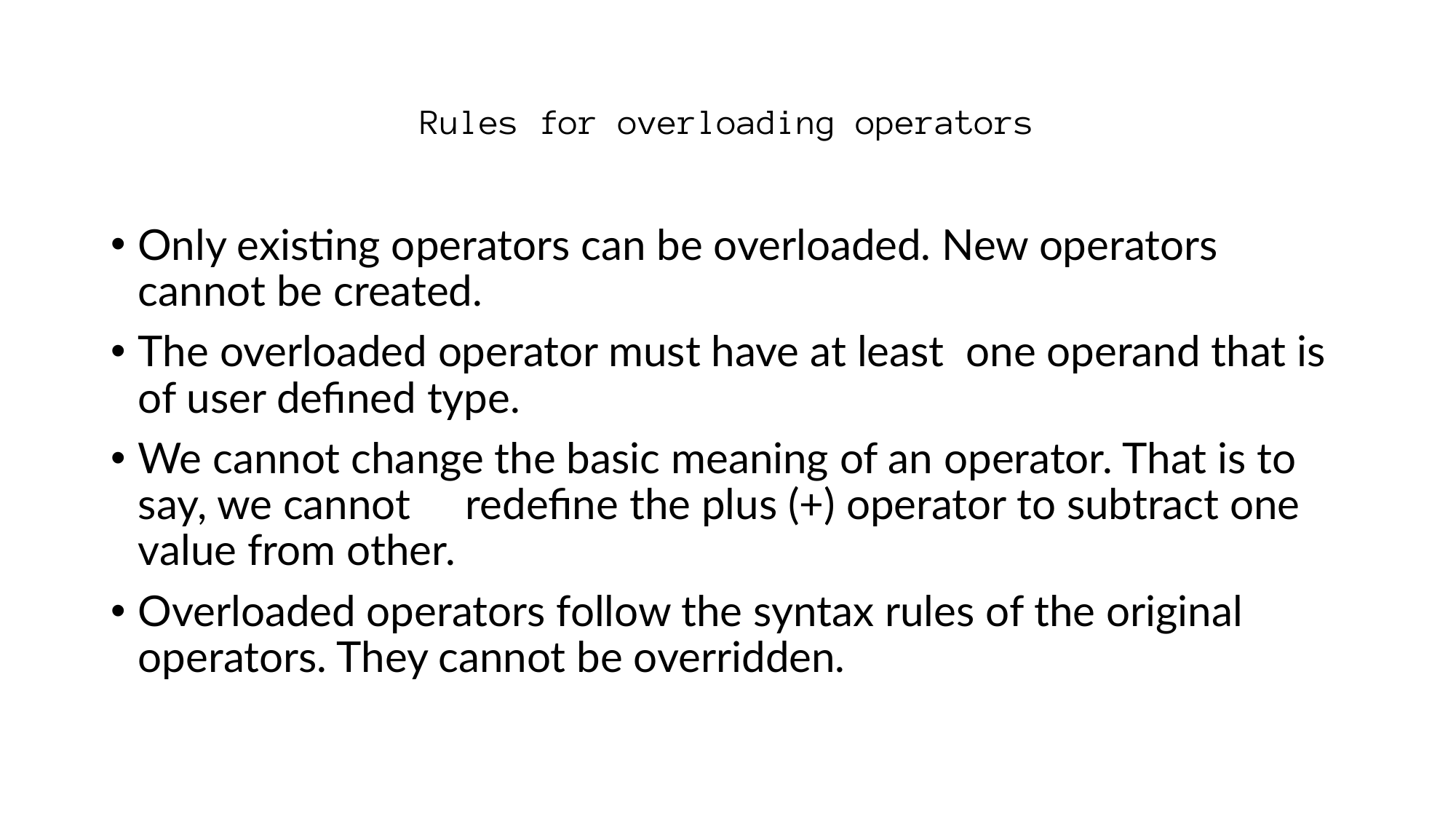

# Rules for overloading operators
Only existing operators can be overloaded. New operators cannot be created.
The overloaded operator must have at least  one operand that is of user defined type.
We cannot change the basic meaning of an operator. That is to say, we cannot 	redefine the plus (+) operator to subtract one value from other.
Overloaded operators follow the syntax rules of the original operators. They cannot be overridden.